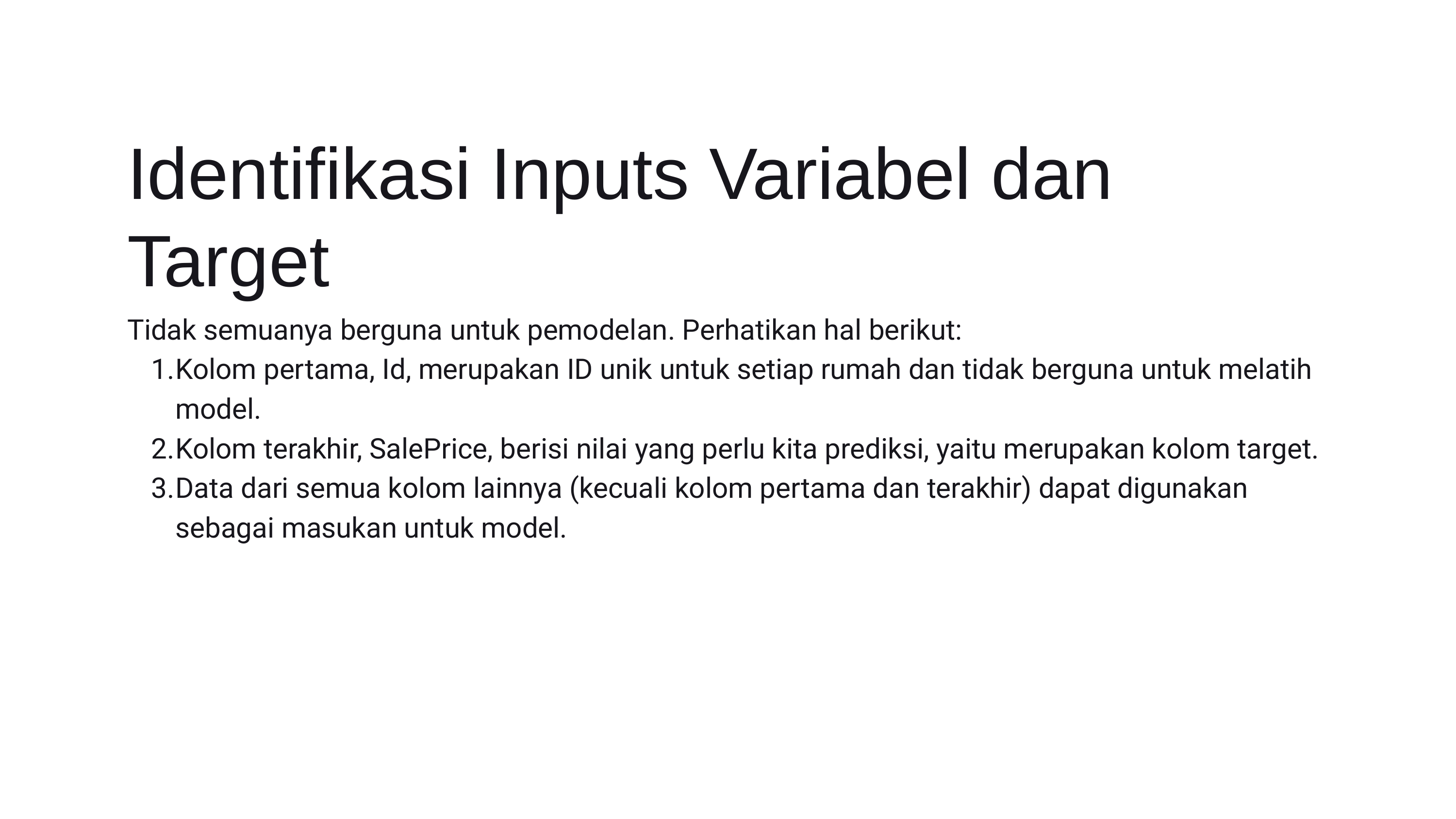

Identifikasi Inputs Variabel dan Target
Tidak semuanya berguna untuk pemodelan. Perhatikan hal berikut:
Kolom pertama, Id, merupakan ID unik untuk setiap rumah dan tidak berguna untuk melatih model.
Kolom terakhir, SalePrice, berisi nilai yang perlu kita prediksi, yaitu merupakan kolom target.
Data dari semua kolom lainnya (kecuali kolom pertama dan terakhir) dapat digunakan sebagai masukan untuk model.